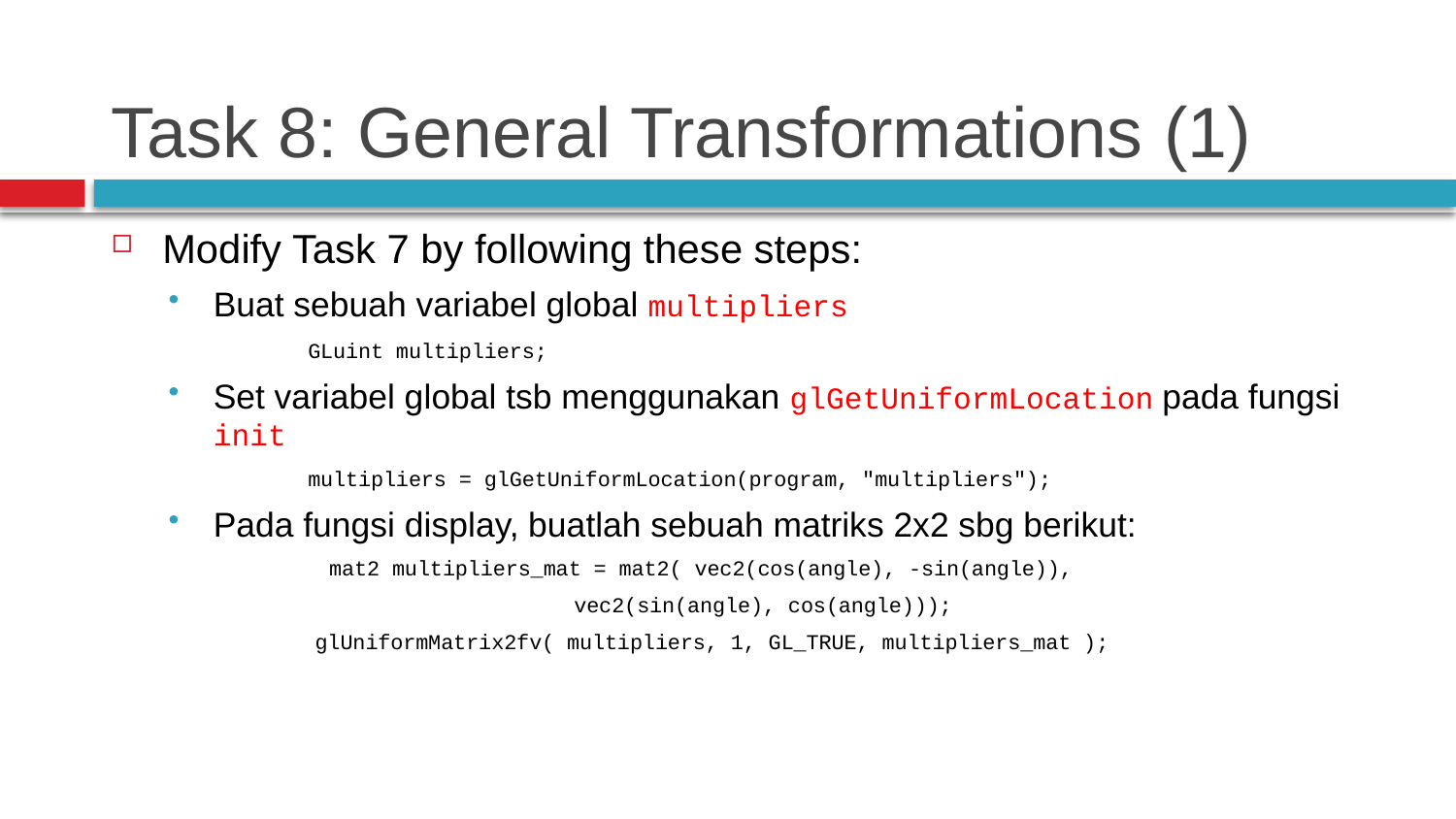

# Task 8: General Transformations (1)
Modify Task 7 by following these steps:
Buat sebuah variabel global multipliers
	GLuint multipliers;
Set variabel global tsb menggunakan glGetUniformLocation pada fungsi init
	multipliers = glGetUniformLocation(program, "multipliers");
Pada fungsi display, buatlah sebuah matriks 2x2 sbg berikut:
  	mat2 multipliers_mat = mat2( vec2(cos(angle), -sin(angle)),
                               vec2(sin(angle), cos(angle)));
  	glUniformMatrix2fv( multipliers, 1, GL_TRUE, multipliers_mat );